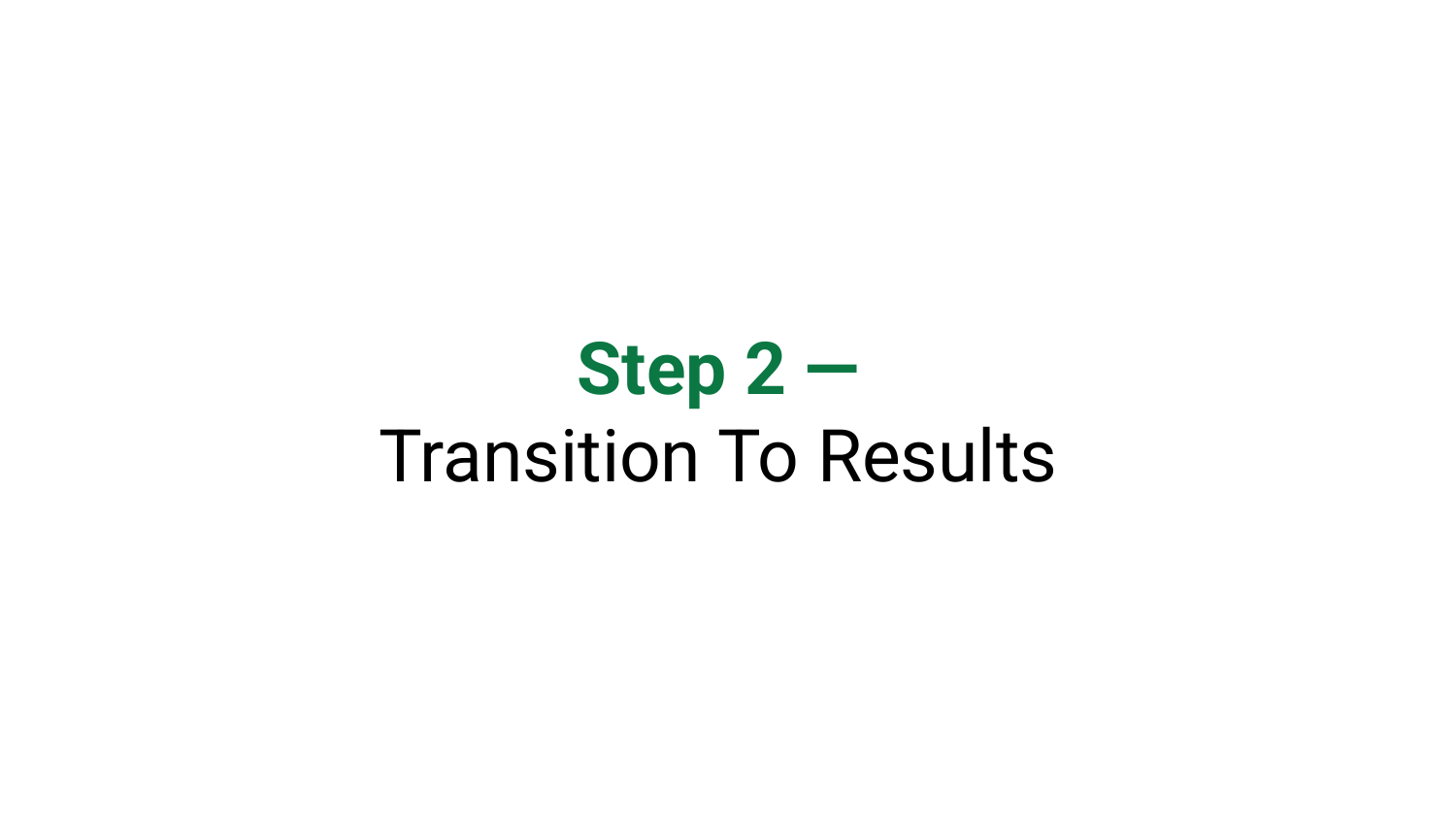

# Step 2 —
Transition To Results